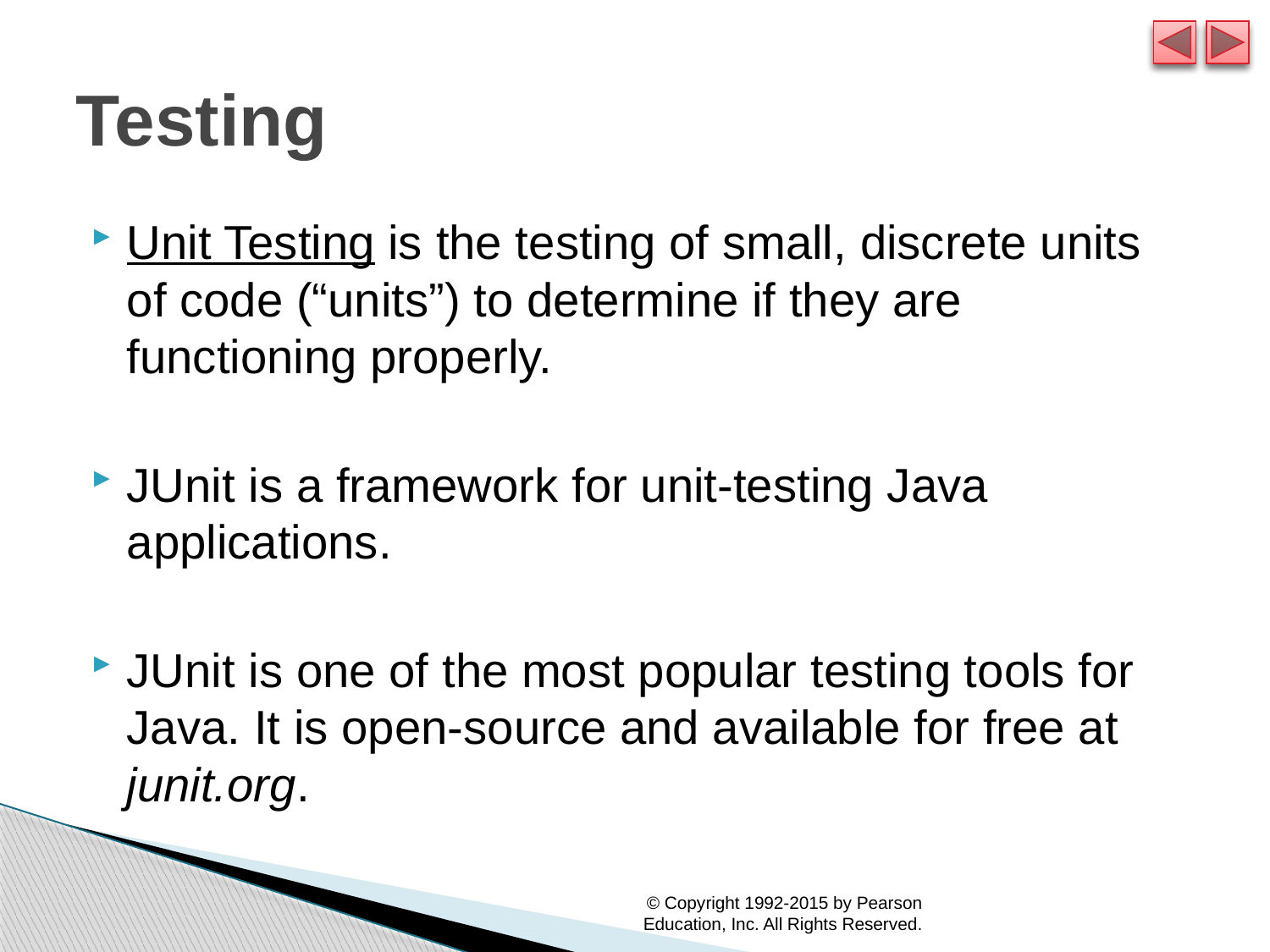

# Testing
Unit Testing is the testing of small, discrete units of code (“units”) to determine if they are functioning properly.

JUnit is a framework for unit-testing Java applications.

JUnit is one of the most popular testing tools for Java. It is open-source and available for free at junit.org.

© Copyright 1992-2015 by Pearson Education, Inc. All Rights Reserved.